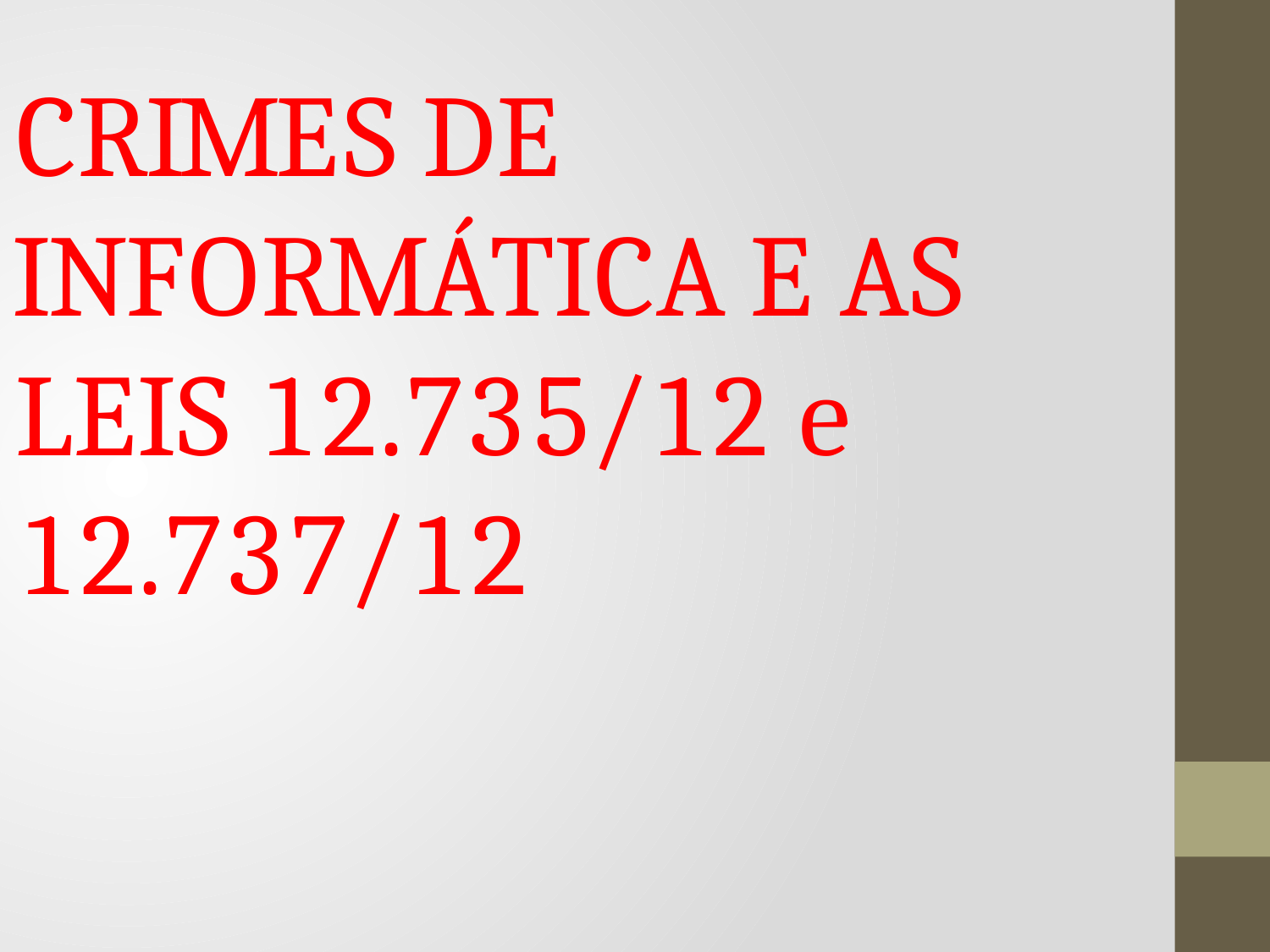

# CRIMES DE INFORMÁTICA E AS LEIS 12.735/12 e 12.737/12